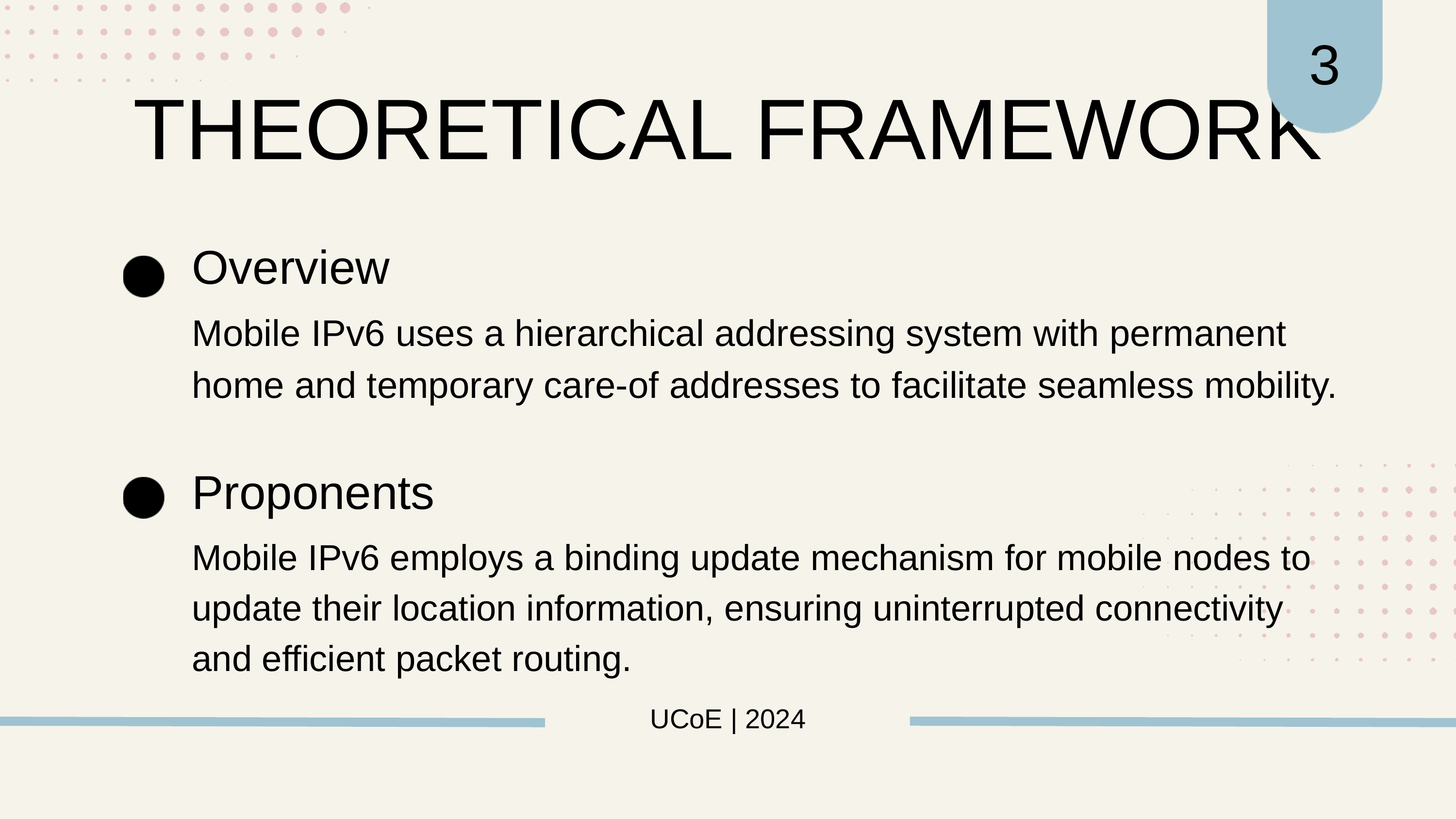

3
THEORETICAL FRAMEWORK
Overview

Mobile IPv6 uses a hierarchical addressing system with permanent home and temporary care-of addresses to facilitate seamless mobility.
Proponents

Mobile IPv6 employs a binding update mechanism for mobile nodes to update their location information, ensuring uninterrupted connectivity and efficient packet routing.

UCoE | 2024